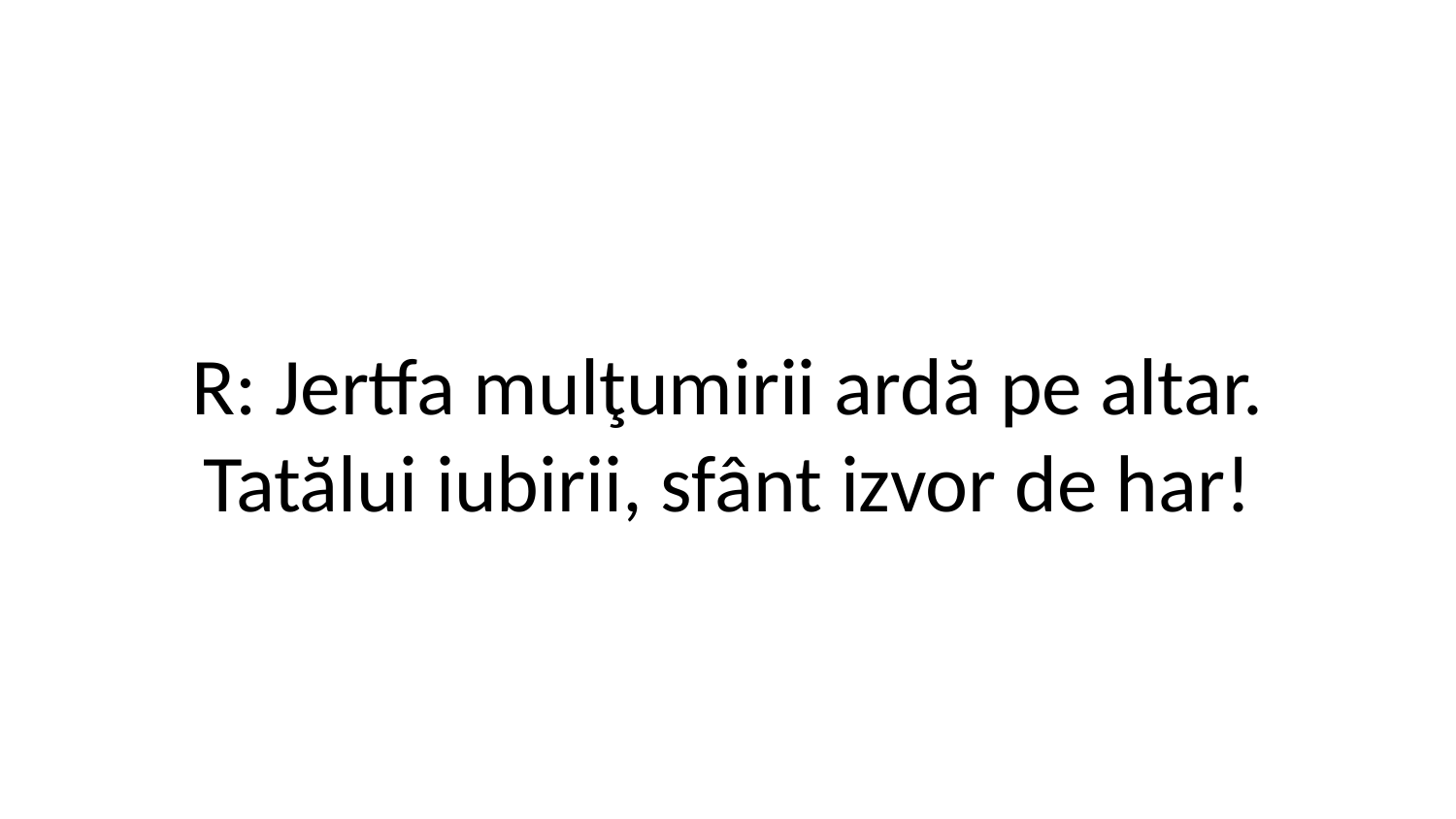

R: Jertfa mulţumirii ardă pe altar.
Tatălui iubirii, sfânt izvor de har!